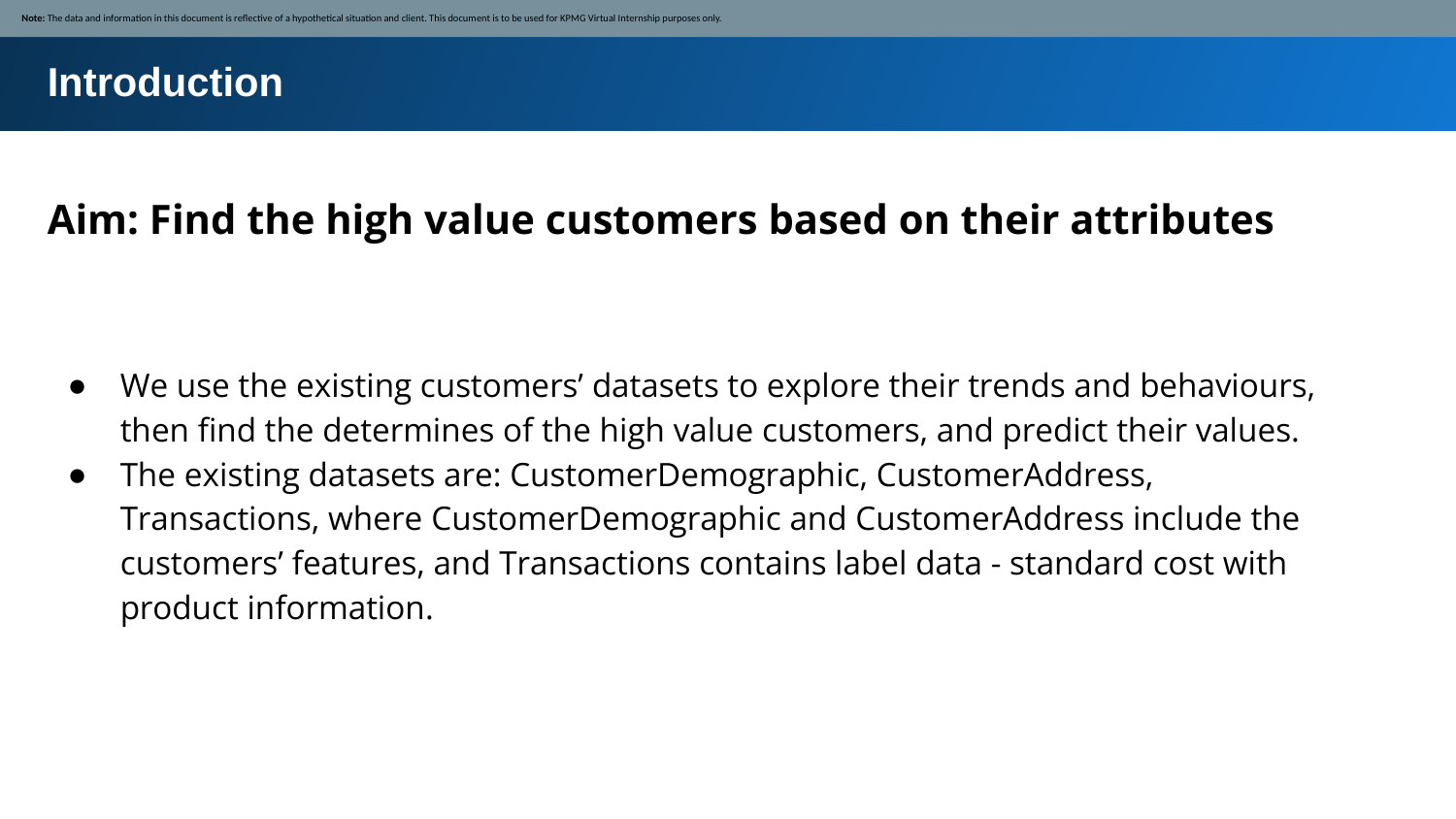

Note: The data and information in this document is reflective of a hypothetical situation and client. This document is to be used for KPMG Virtual Internship purposes only.
Introduction
Aim: Find the high value customers based on their attributes
We use the existing customers’ datasets to explore their trends and behaviours, then find the determines of the high value customers, and predict their values.
The existing datasets are: CustomerDemographic, CustomerAddress, Transactions, where CustomerDemographic and CustomerAddress include the customers’ features, and Transactions contains label data - standard cost with product information.